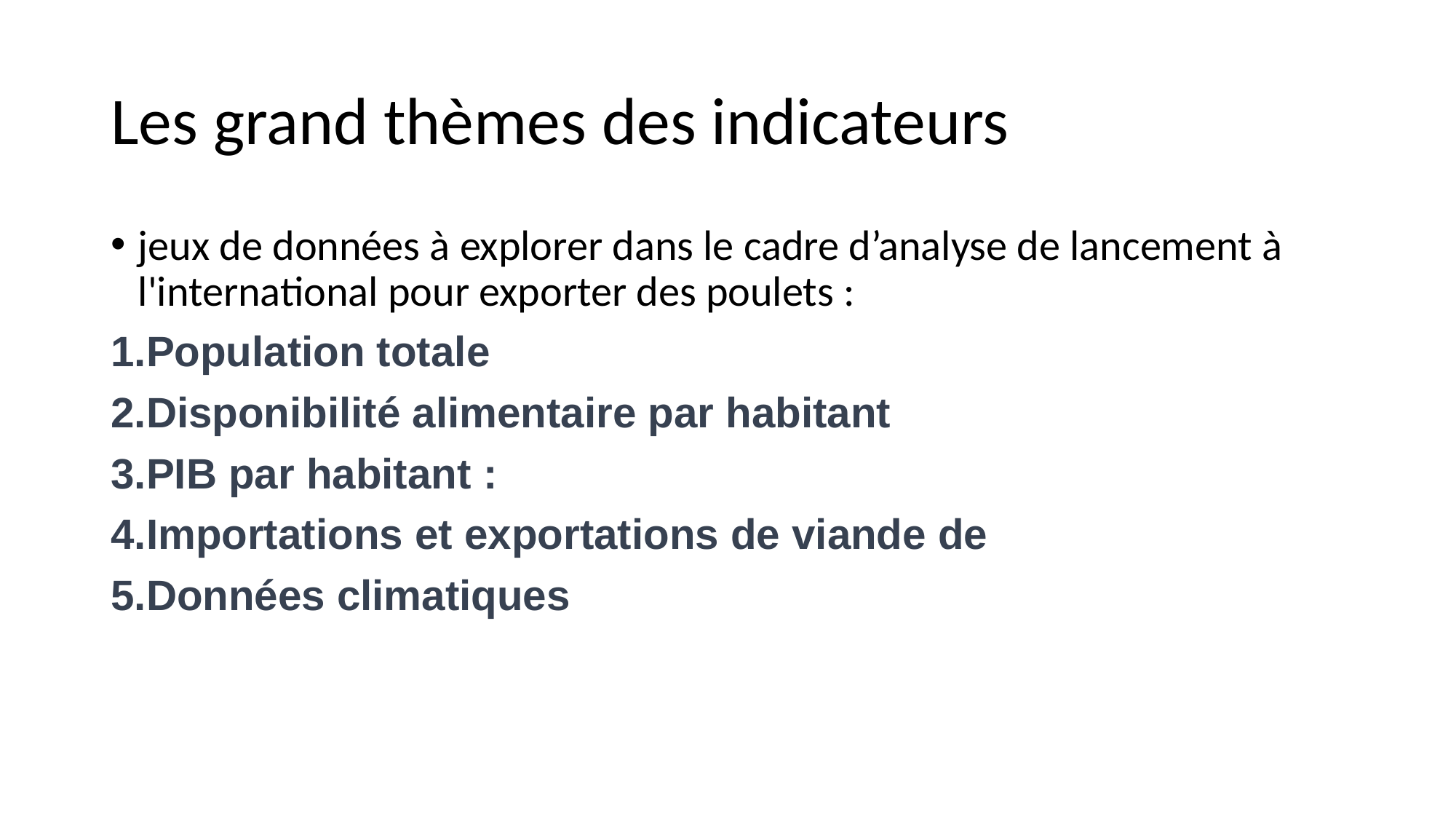

# Les grand thèmes des indicateurs
jeux de données à explorer dans le cadre d’analyse de lancement à l'international pour exporter des poulets :
Population totale
Disponibilité alimentaire par habitant
PIB par habitant :
Importations et exportations de viande de
Données climatiques